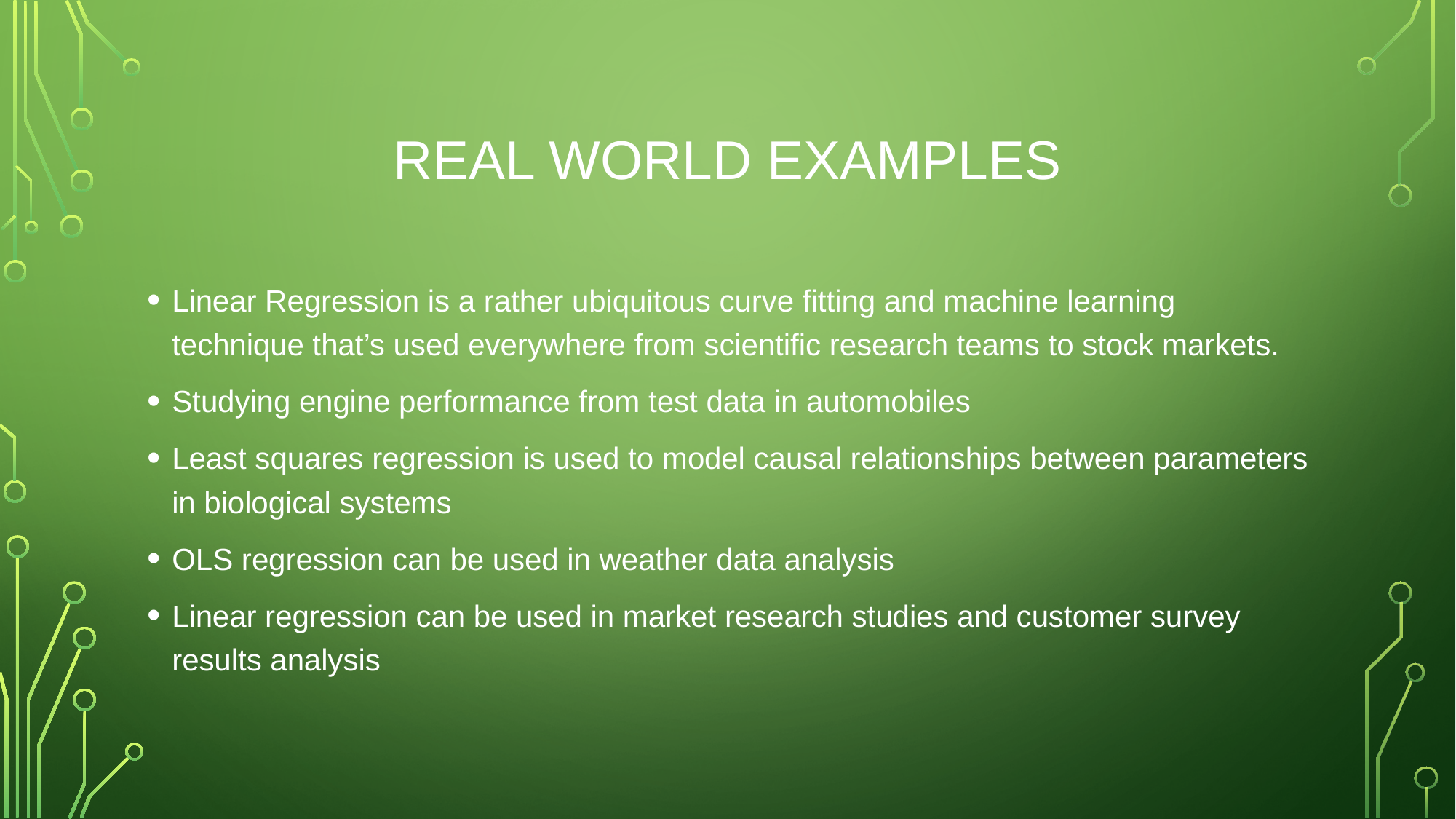

# Real world examples
Linear Regression is a rather ubiquitous curve fitting and machine learning technique that’s used everywhere from scientific research teams to stock markets.
Studying engine performance from test data in automobiles
Least squares regression is used to model causal relationships between parameters in biological systems
OLS regression can be used in weather data analysis
Linear regression can be used in market research studies and customer survey results analysis